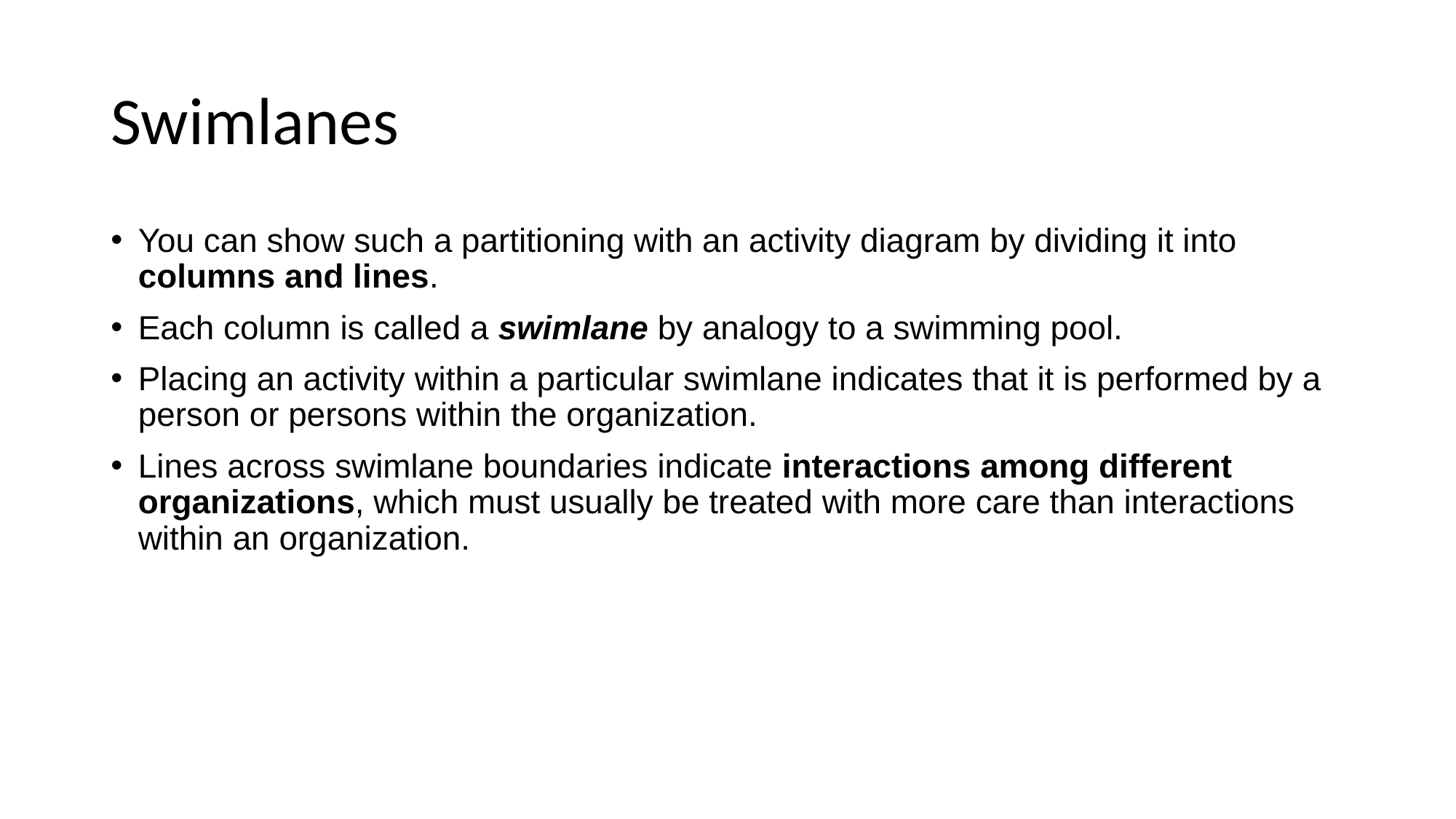

# Swimlanes
You can show such a partitioning with an activity diagram by dividing it into columns and lines.
Each column is called a swimlane by analogy to a swimming pool.
Placing an activity within a particular swimlane indicates that it is performed by a person or persons within the organization.
Lines across swimlane boundaries indicate interactions among different organizations, which must usually be treated with more care than interactions within an organization.